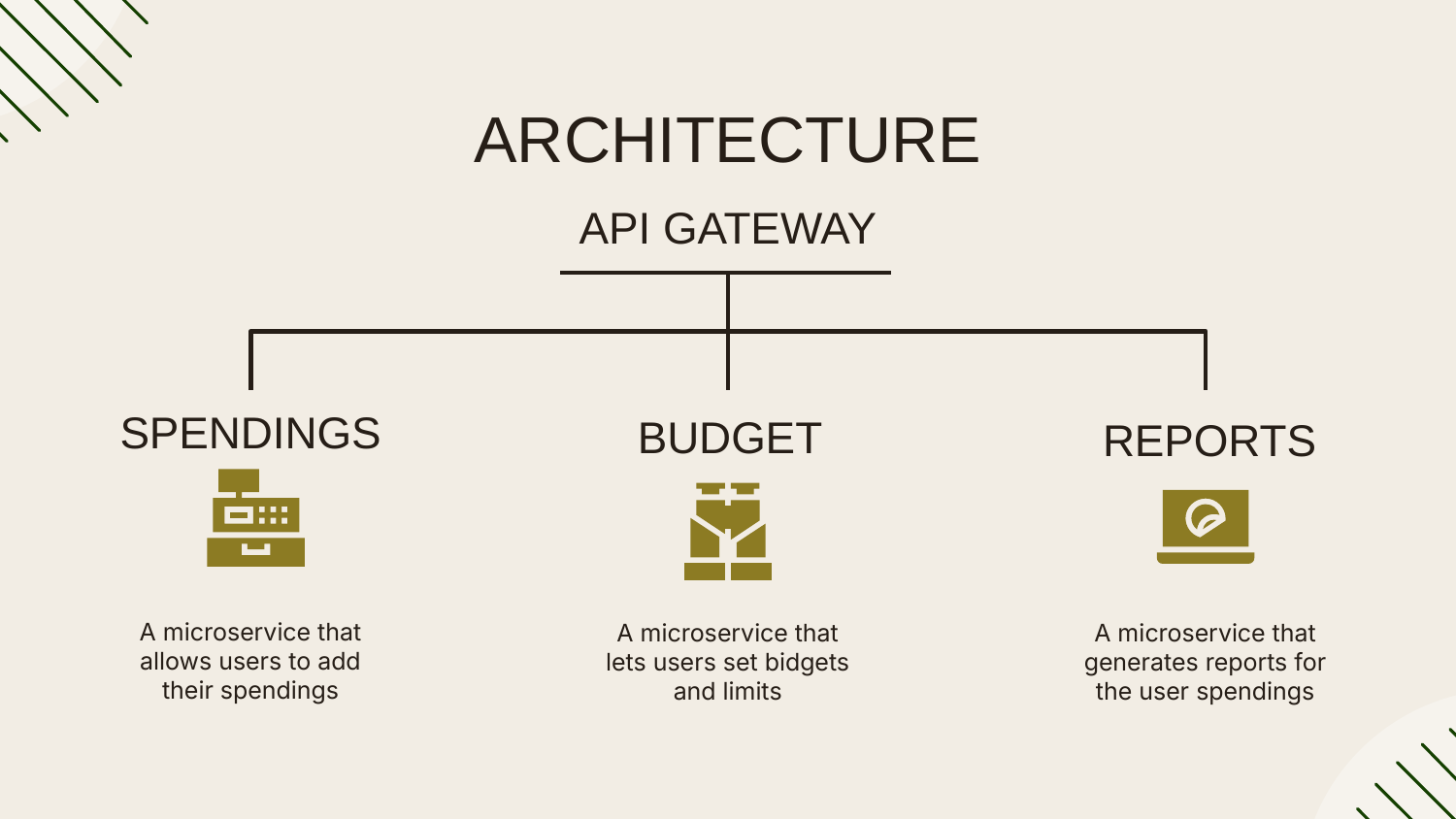

# ARCHITECTURE
API GATEWAY
SPENDINGS
BUDGET
REPORTS

A microservice that allows users to add their spendings
A microservice that lets users set bidgets and limits
A microservice that generates reports for the user spendings